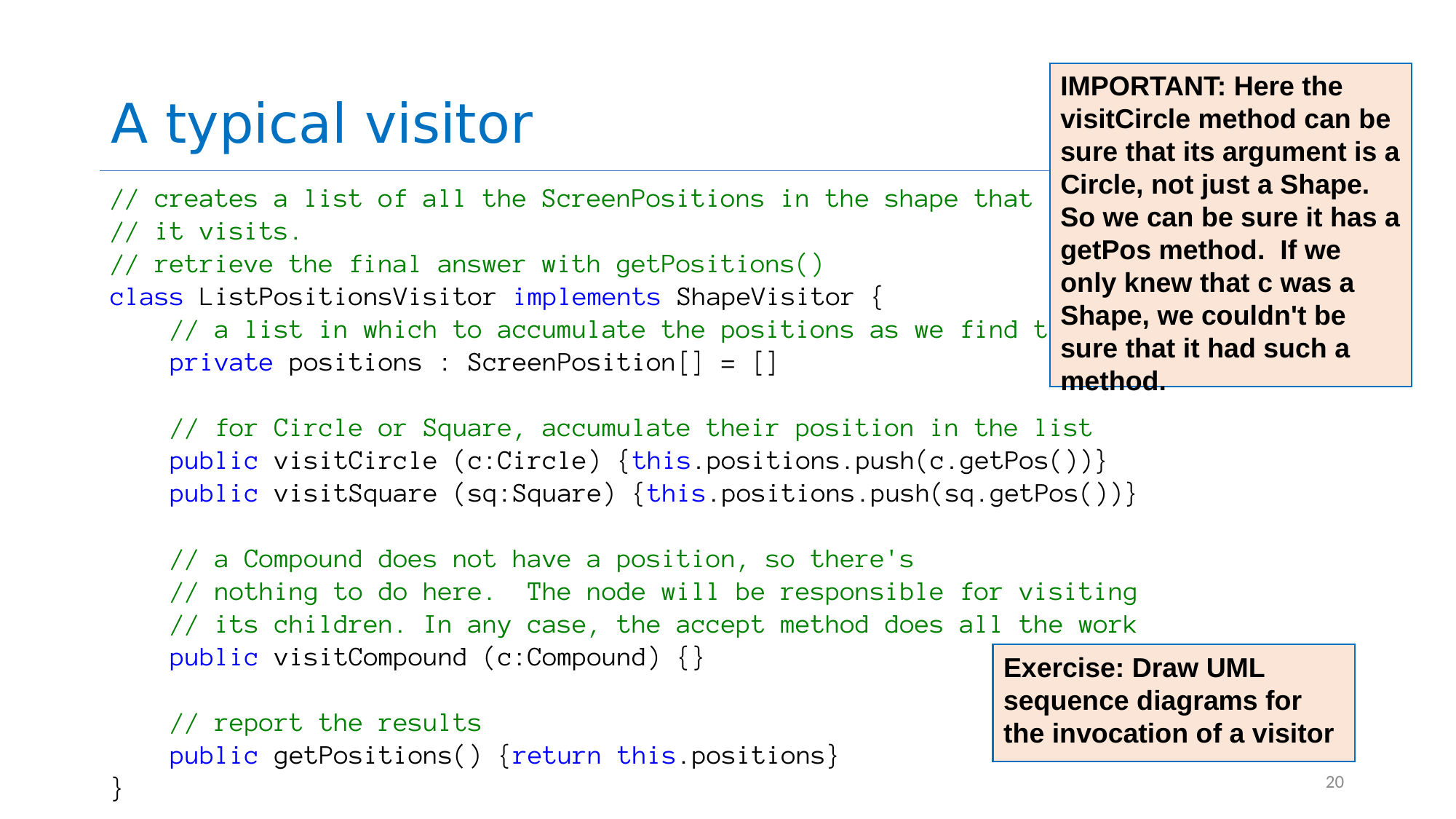

# A typical visitor
IMPORTANT: Here the visitCircle method can be sure that its argument is a Circle, not just a Shape. So we can be sure it has a getPos method.  If we only knew that c was a Shape, we couldn't be sure that it had such a method.
// creates a list of all the ScreenPositions in the shape that
// it visits.
// retrieve the final answer with getPositions()
class ListPositionsVisitor implements ShapeVisitor {
    // a list in which to accumulate the positions as we find them
    private positions : ScreenPosition[] = []

    // for Circle or Square, accumulate their position in the list
    public visitCircle (c:Circle) {this.positions.push(c.getPos())}
    public visitSquare (sq:Square) {this.positions.push(sq.getPos())}

    // a Compound does not have a position, so there's
    // nothing to do here.  The node will be responsible for visiting
    // its children. In any case, the accept method does all the work
    public visitCompound (c:Compound) {}

    // report the results
    public getPositions() {return this.positions}
}
Exercise: Draw UML sequence diagrams for the invocation of a visitor
20